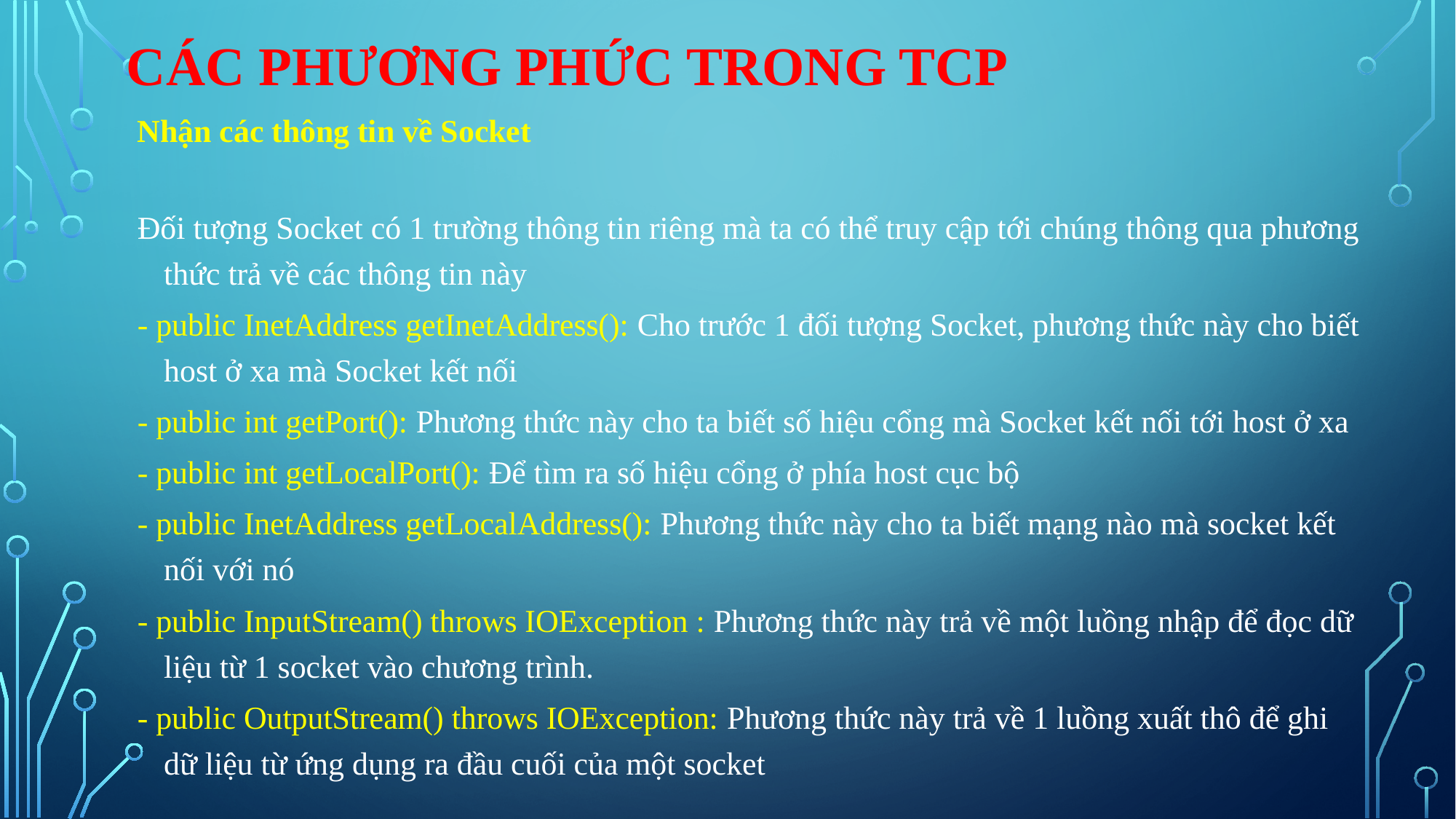

# Các phương phức trong TCP
Nhận các thông tin về Socket

Đối tượng Socket có 1 trường thông tin riêng mà ta có thể truy cập tới chúng thông qua phương thức trả về các thông tin này
- public InetAddress getInetAddress(): Cho trước 1 đối tượng Socket, phương thức này cho biết host ở xa mà Socket kết nối
- public int getPort(): Phương thức này cho ta biết số hiệu cổng mà Socket kết nối tới host ở xa
- public int getLocalPort(): Để tìm ra số hiệu cổng ở phía host cục bộ
- public InetAddress getLocalAddress(): Phương thức này cho ta biết mạng nào mà socket kết nối với nó
- public InputStream() throws IOException : Phương thức này trả về một luồng nhập để đọc dữ liệu từ 1 socket vào chương trình.
- public OutputStream() throws IOException: Phương thức này trả về 1 luồng xuất thô để ghi dữ liệu từ ứng dụng ra đầu cuối của một socket